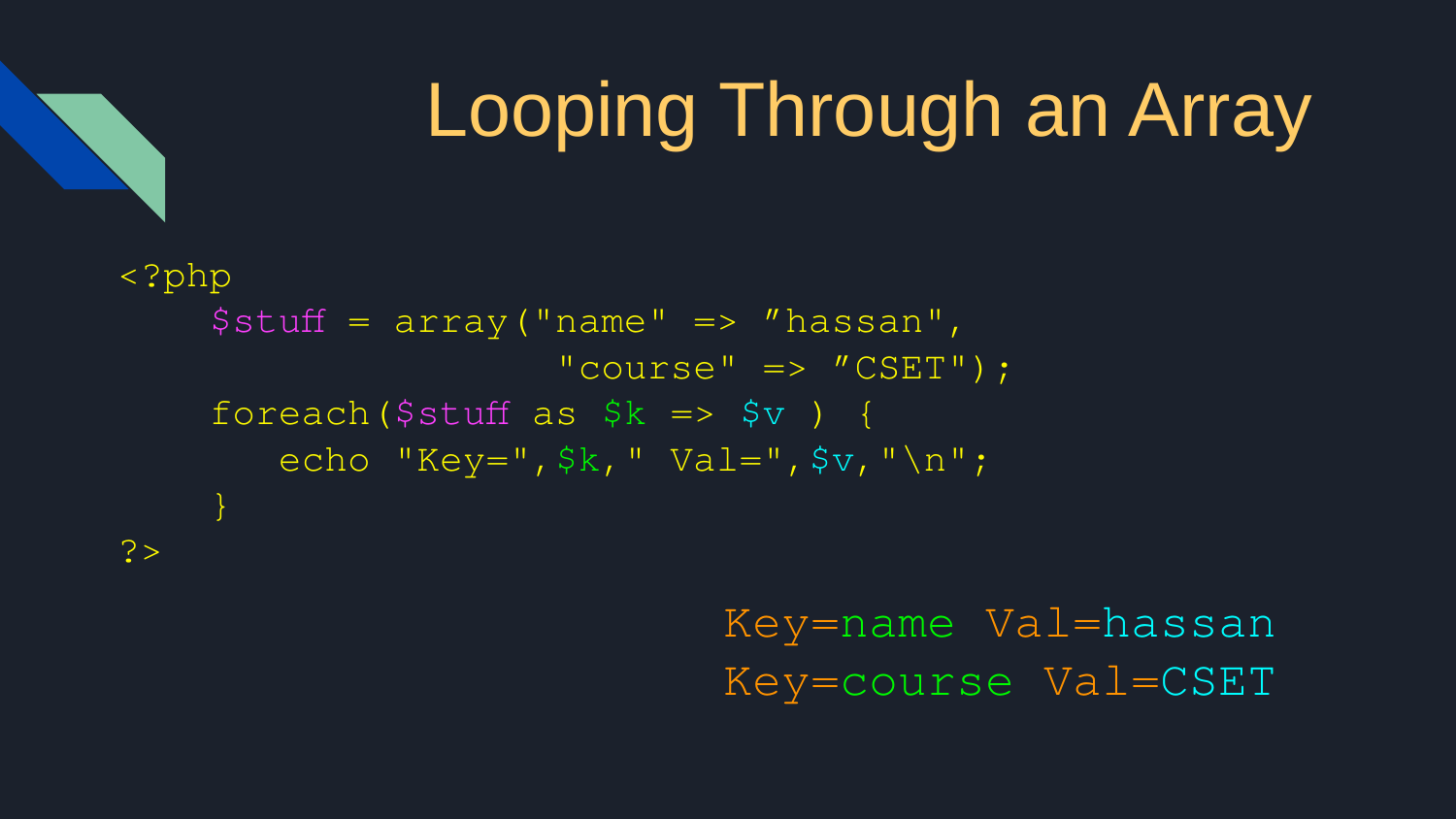

# Looping Through an Array
<?php
    $stuff = array("name" => ”hassan",
                   "course" => ”CSET");
    foreach($stuff as $k => $v ) {
       echo "Key=",$k," Val=",$v,"\n";
    }
?>
Key=name Val=hassan
Key=course Val=CSET